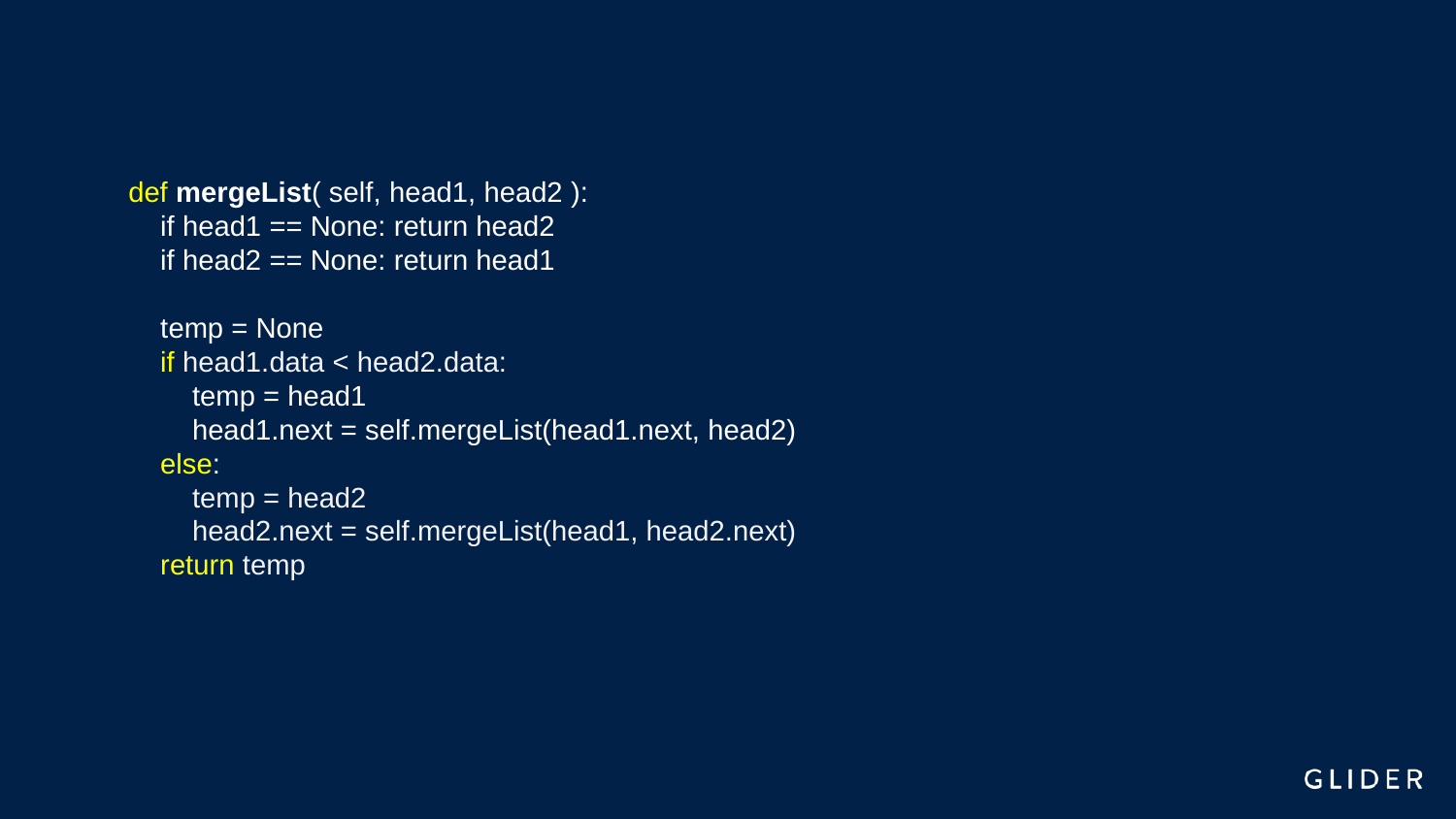

def mergeList( self, head1, head2 ):
        if head1 == None: return head2
        if head2 == None: return head1

        temp = None
        if head1.data < head2.data:
            temp = head1
            head1.next = self.mergeList(head1.next, head2)
        else:
            temp = head2
            head2.next = self.mergeList(head1, head2.next)
        return temp